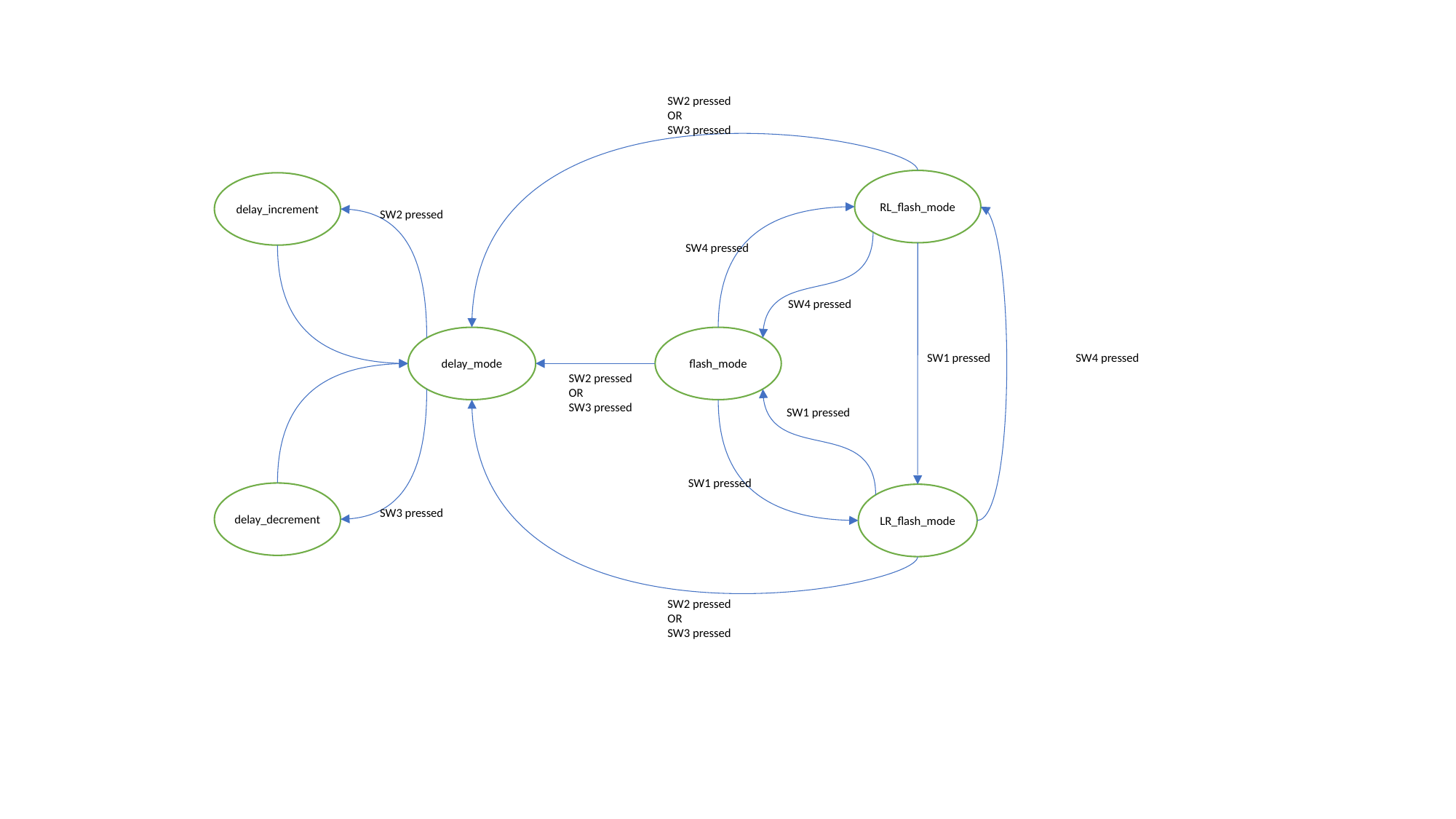

SW2 pressed
OR
SW3 pressed
RL_flash_mode
delay_increment
SW2 pressed
SW4 pressed
SW4 pressed
delay_mode
flash_mode
SW1 pressed
SW4 pressed
SW2 pressed
OR
SW3 pressed
SW1 pressed
SW1 pressed
delay_decrement
LR_flash_mode
SW3 pressed
SW2 pressed
OR
SW3 pressed